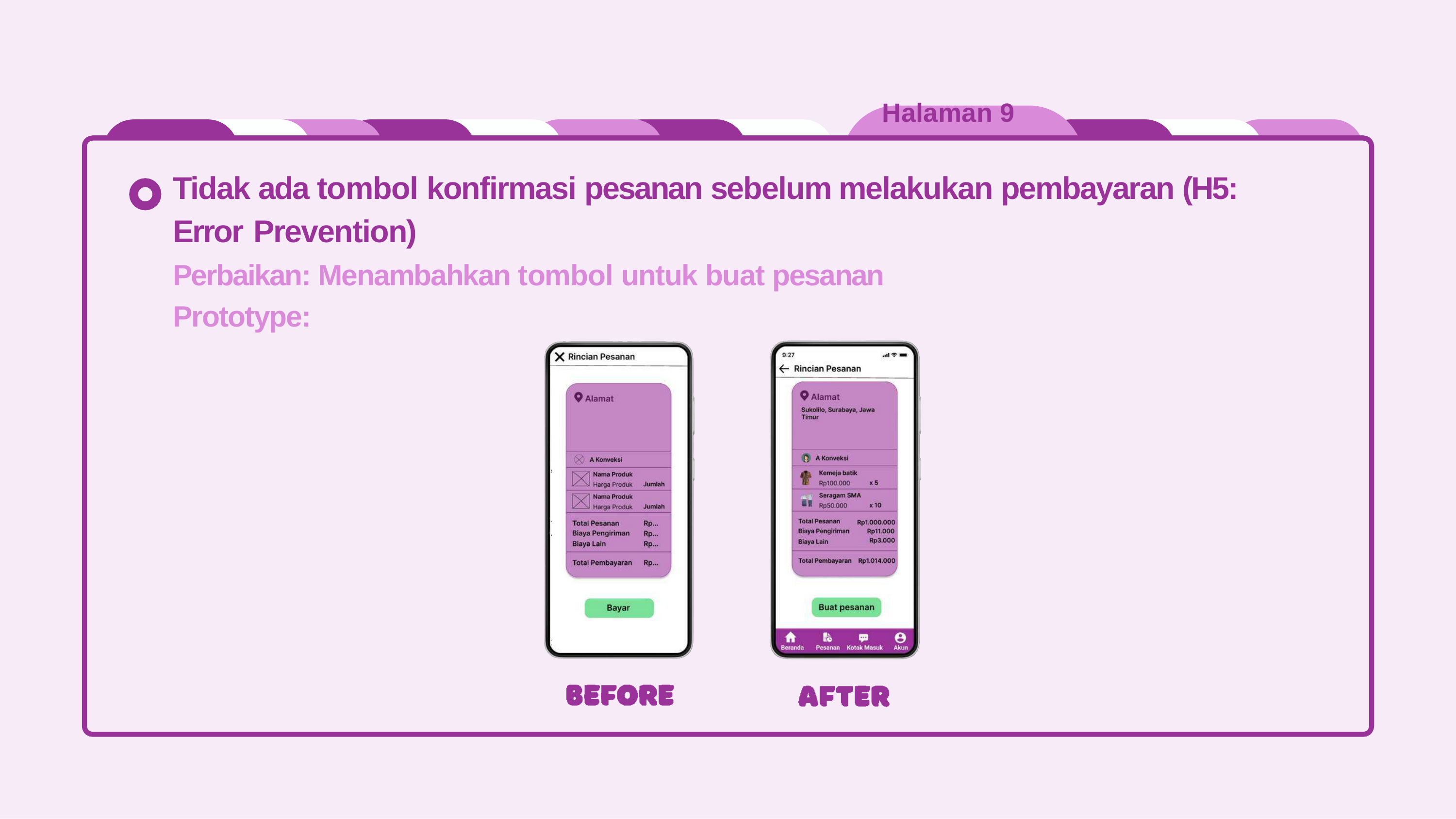

Halaman 9

# Tidak ada tombol konfirmasi pesanan sebelum melakukan pembayaran (H5:  Error Prevention)
Perbaikan: Menambahkan tombol untuk buat pesanan  Prototype: